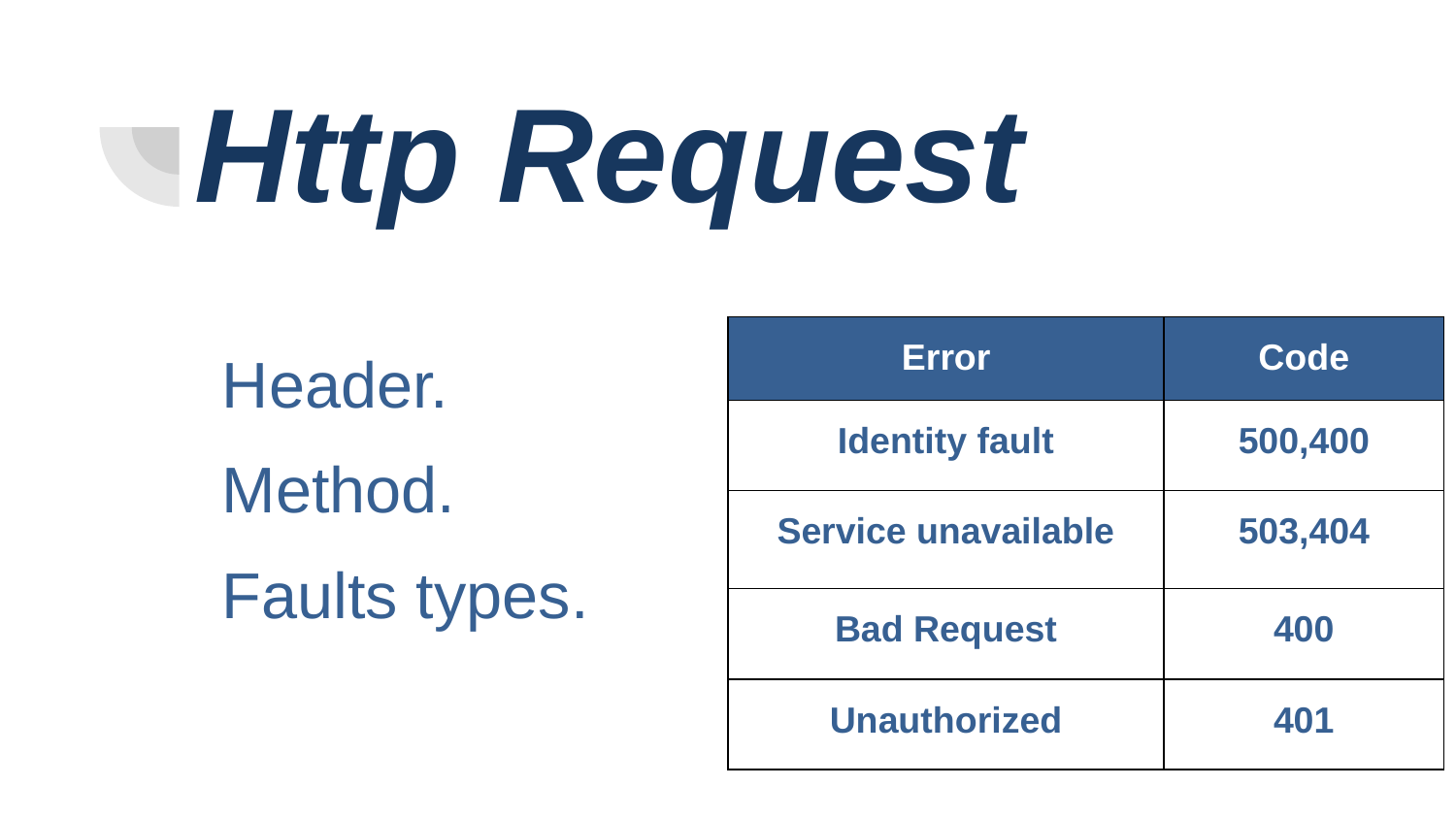

# Http Request
Header.
Method.
Faults types.
| Error | Code |
| --- | --- |
| Identity fault | 500,400 |
| Service unavailable | 503,404 |
| Bad Request | 400 |
| Unauthorized | 401 |